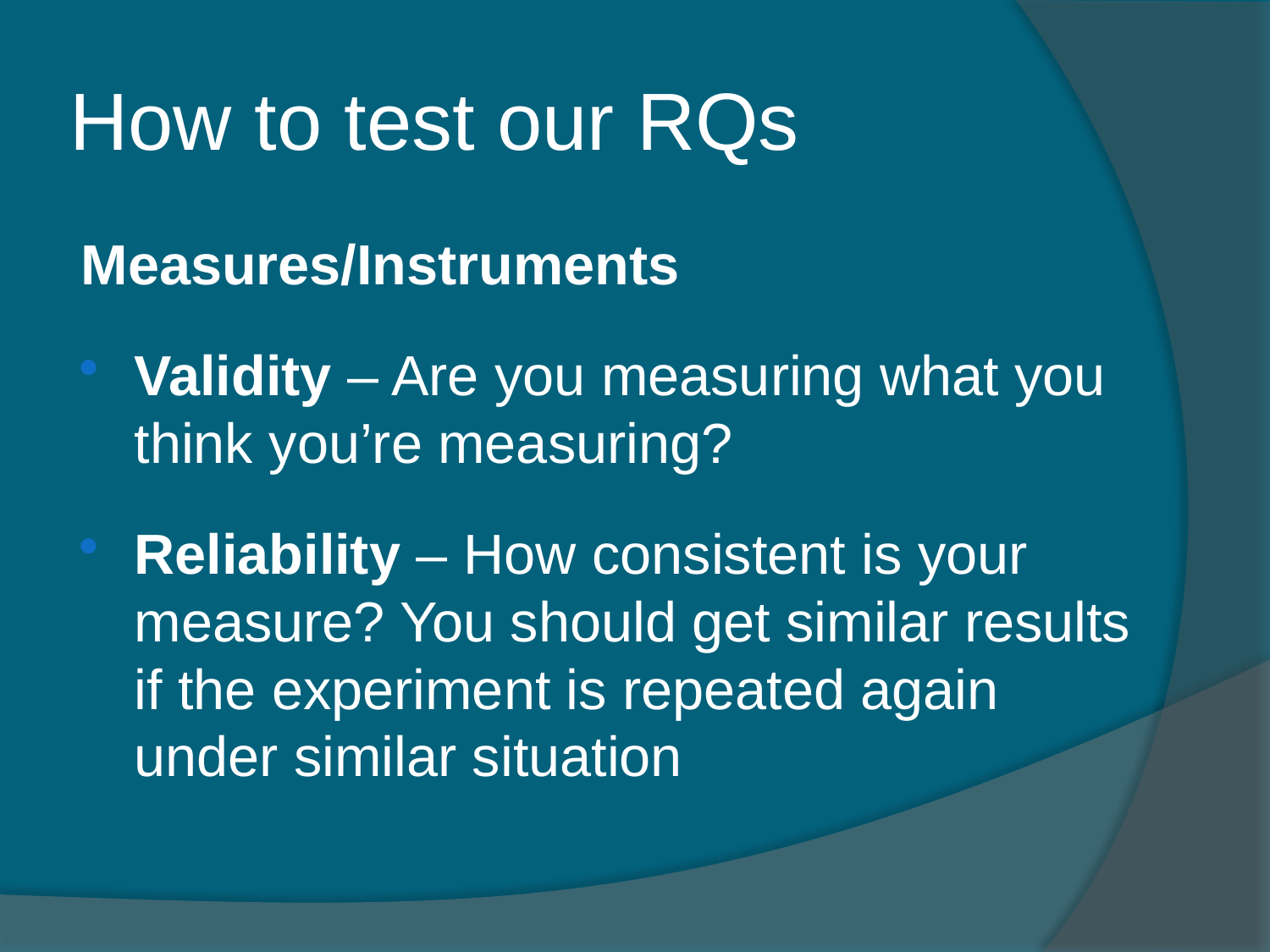

# How to test our RQs
Measures/Instruments
Validity – Are you measuring what you think you’re measuring?
Reliability – How consistent is your measure? You should get similar results if the experiment is repeated again under similar situation